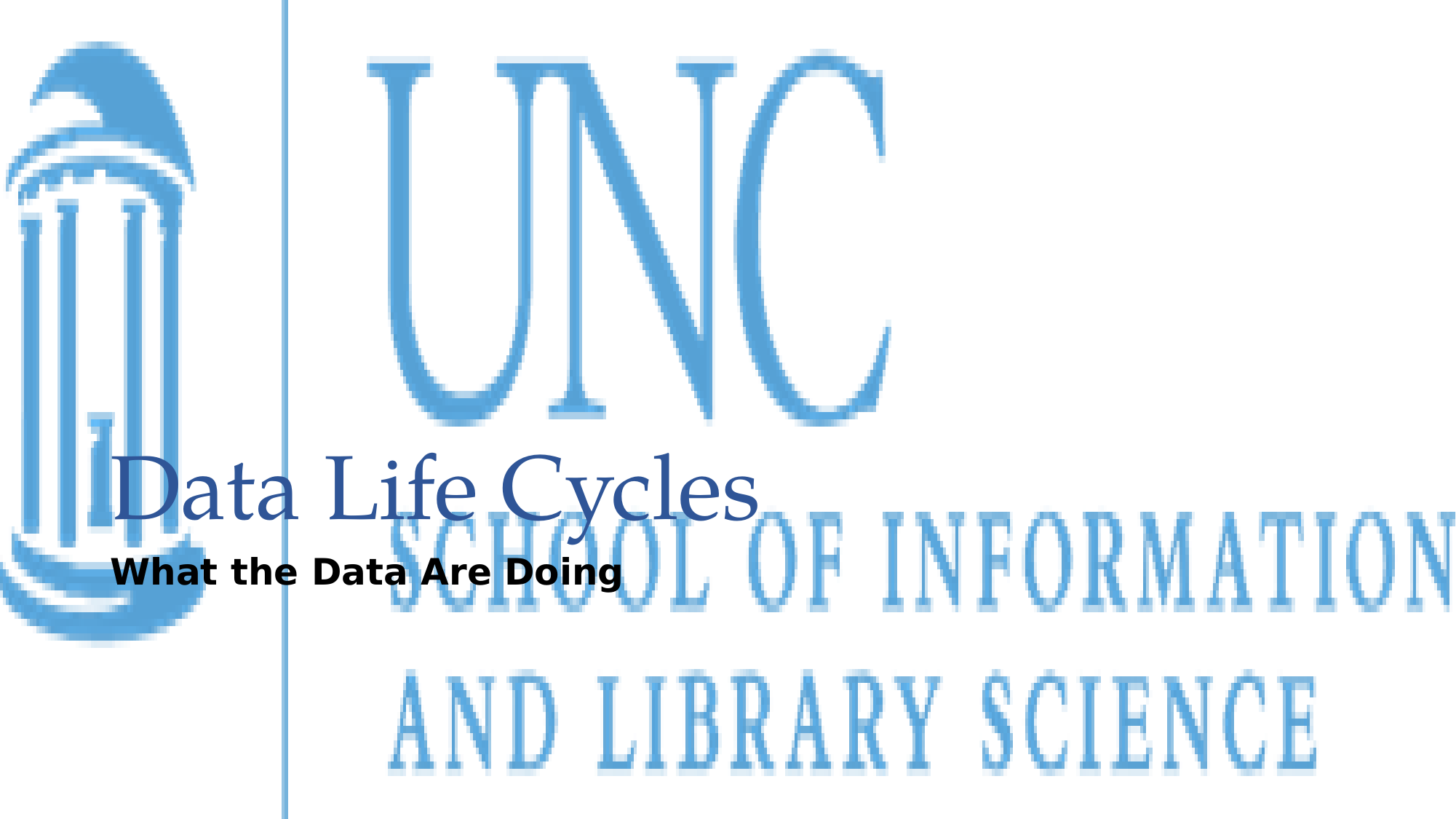

# Data Life Cycles
What the Data Are Doing